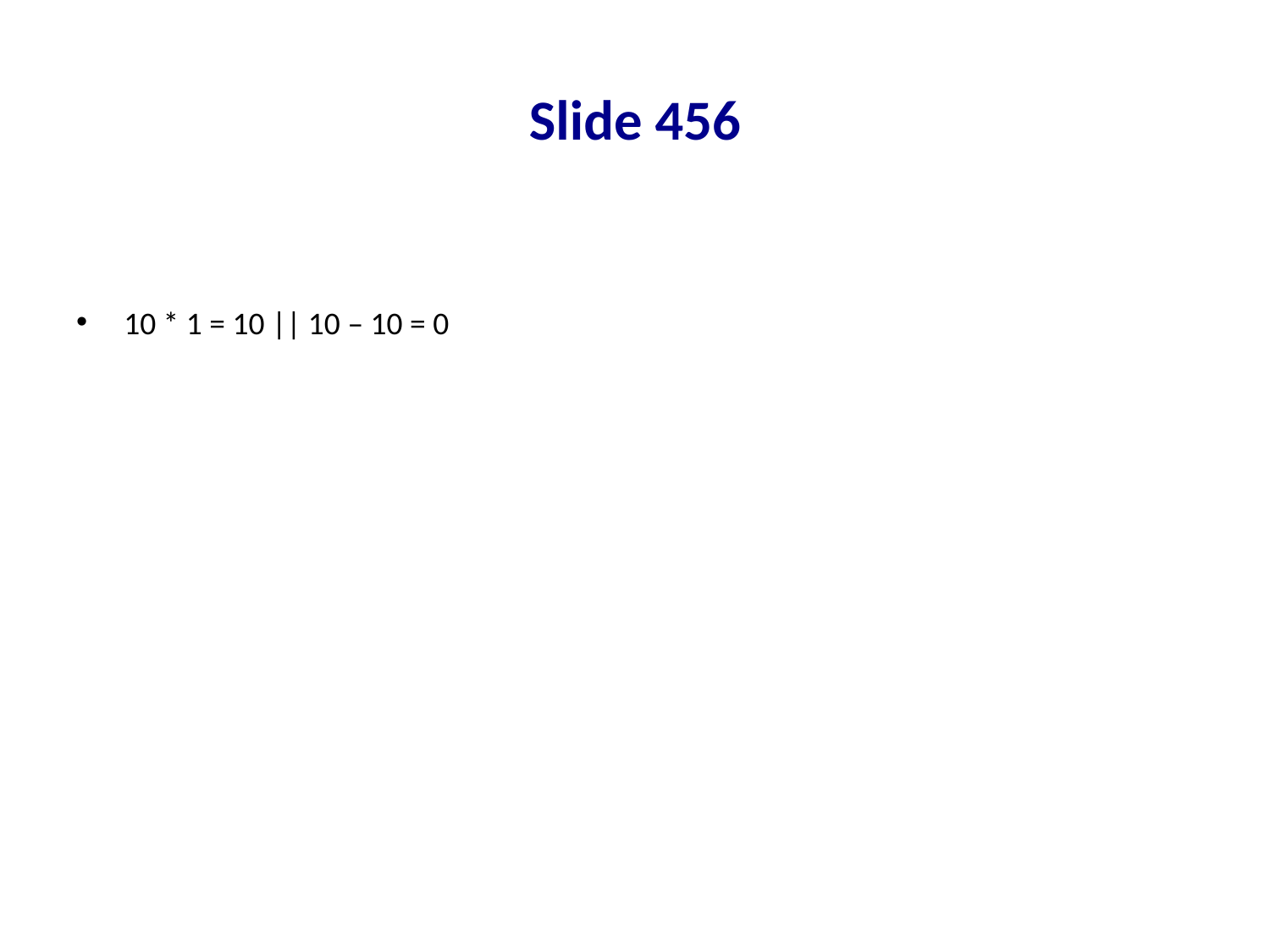

# Slide 456

10 * 1 = 10 || 10 – 10 = 0